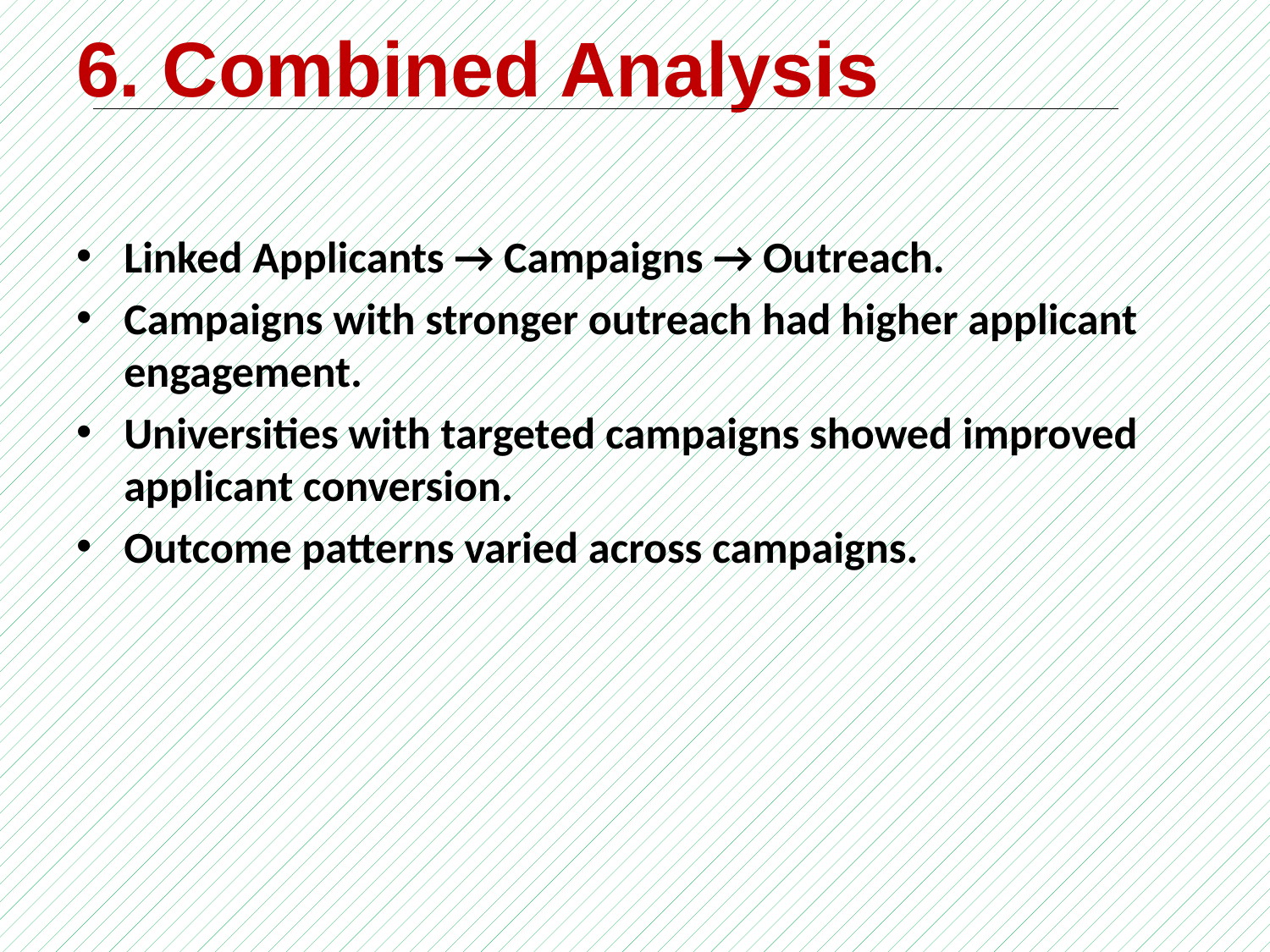

# 6. Combined Analysis
Linked Applicants → Campaigns → Outreach.
Campaigns with stronger outreach had higher applicant engagement.
Universities with targeted campaigns showed improved applicant conversion.
Outcome patterns varied across campaigns.